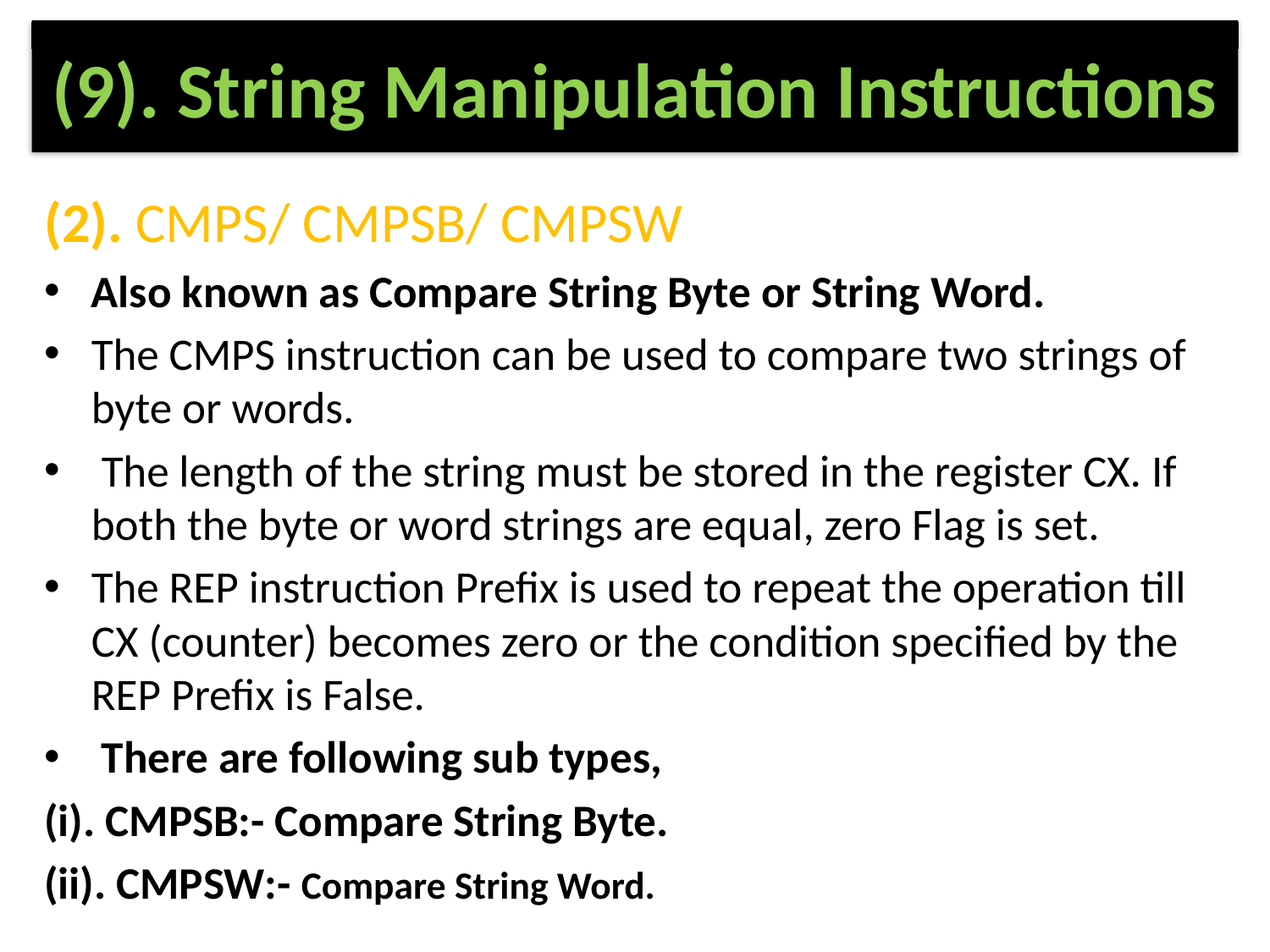

# (9). String Manipulation Instructions
(2). CMPS/ CMPSB/ CMPSW
Also known as Compare String Byte or String Word.
The CMPS instruction can be used to compare two strings of byte or words.
 The length of the string must be stored in the register CX. If both the byte or word strings are equal, zero Flag is set.
The REP instruction Prefix is used to repeat the operation till CX (counter) becomes zero or the condition specified by the REP Prefix is False.
 There are following sub types,
(i). CMPSB:- Compare String Byte.
(ii). CMPSW:- Compare String Word.